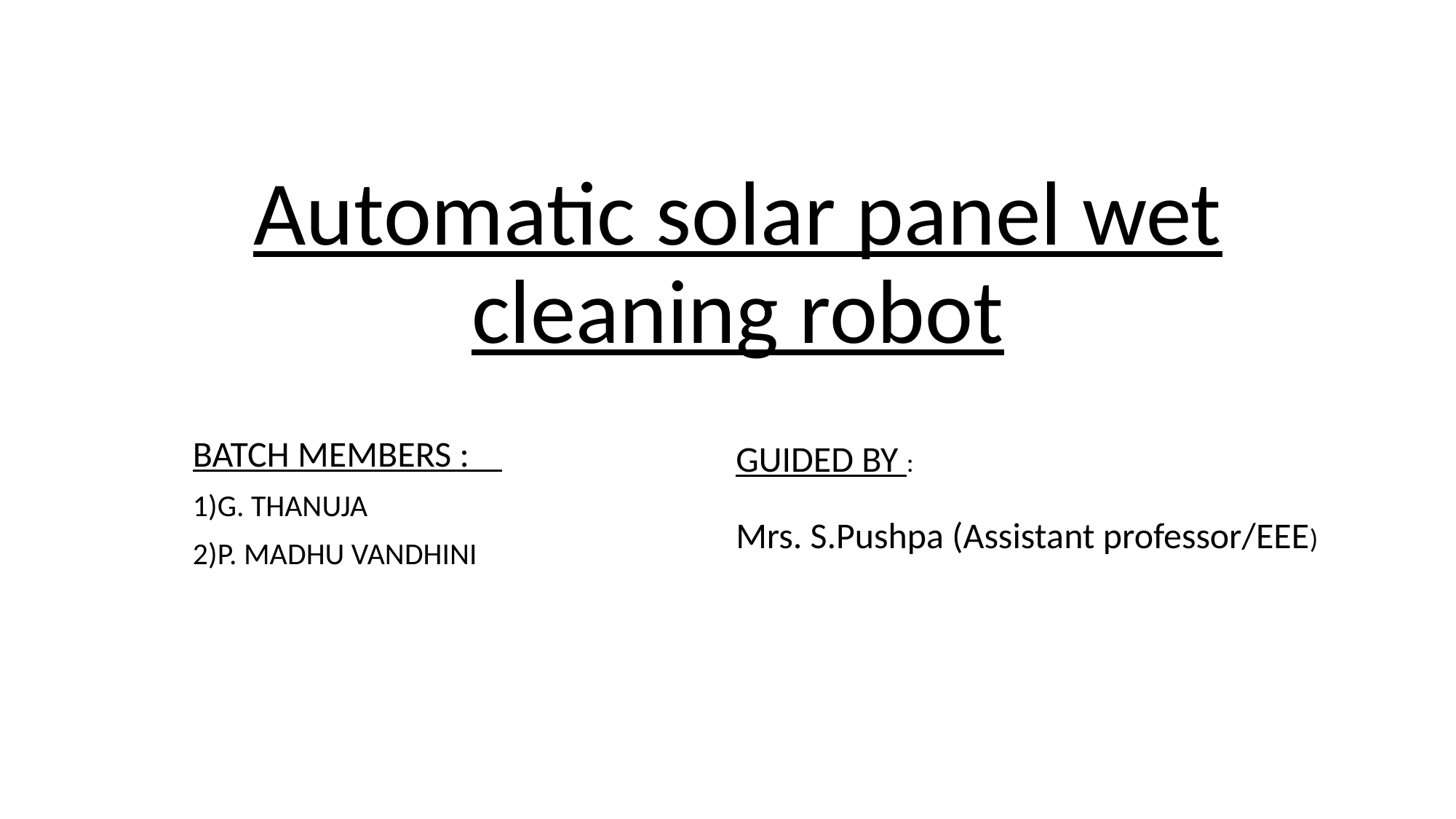

# Automatic solar panel wet cleaning robot
BATCH MEMBERS :
1)G. THANUJA
2)P. MADHU VANDHINI
GUIDED BY :

Mrs. S.Pushpa (Assistant professor/EEE)